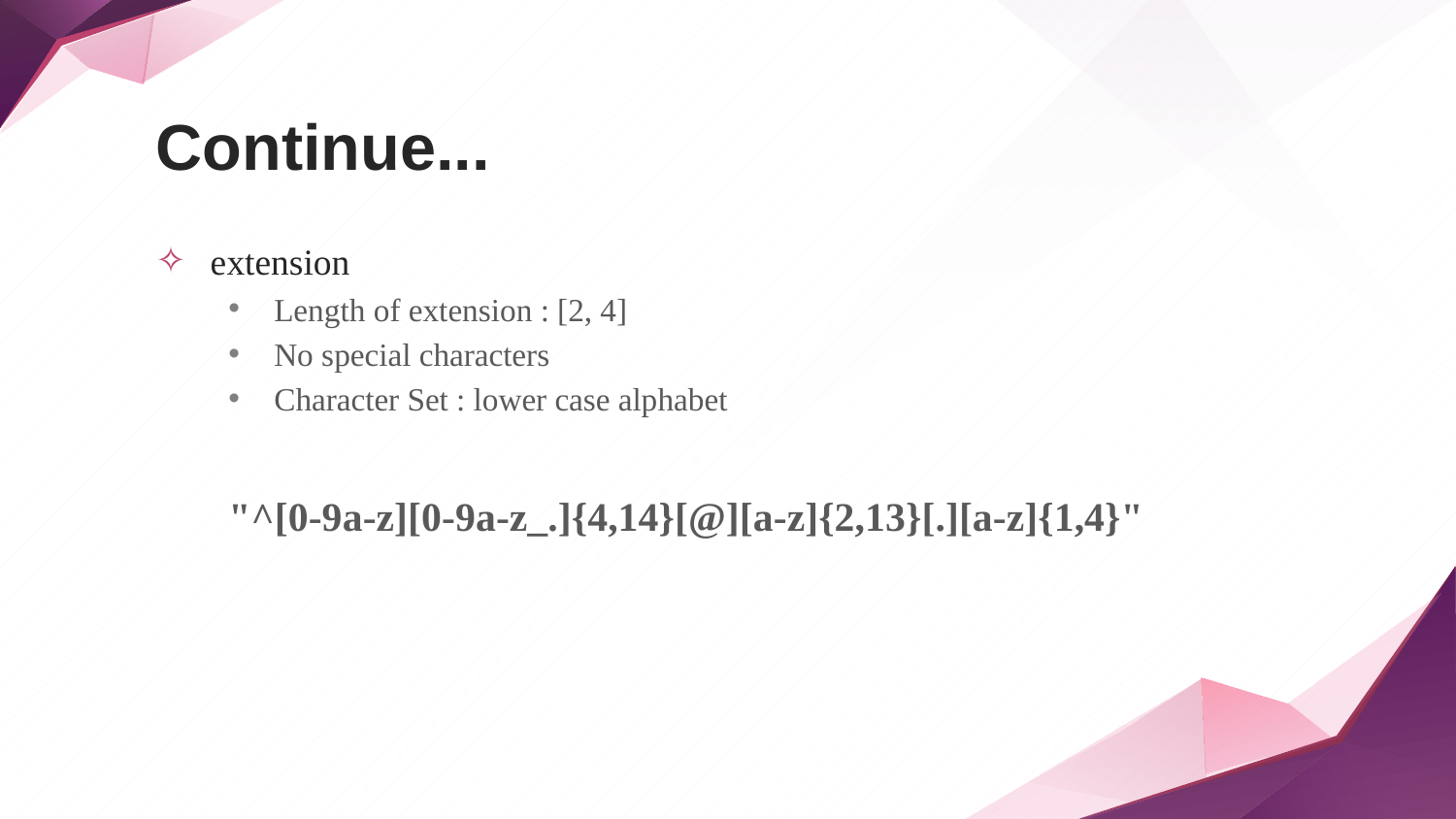

# Continue...
extension
Length of extension : [2, 4]
No special characters
Character Set : lower case alphabet

"^[0-9a-z][0-9a-z_.]{4,14}[@][a-z]{2,13}[.][a-z]{1,4}"